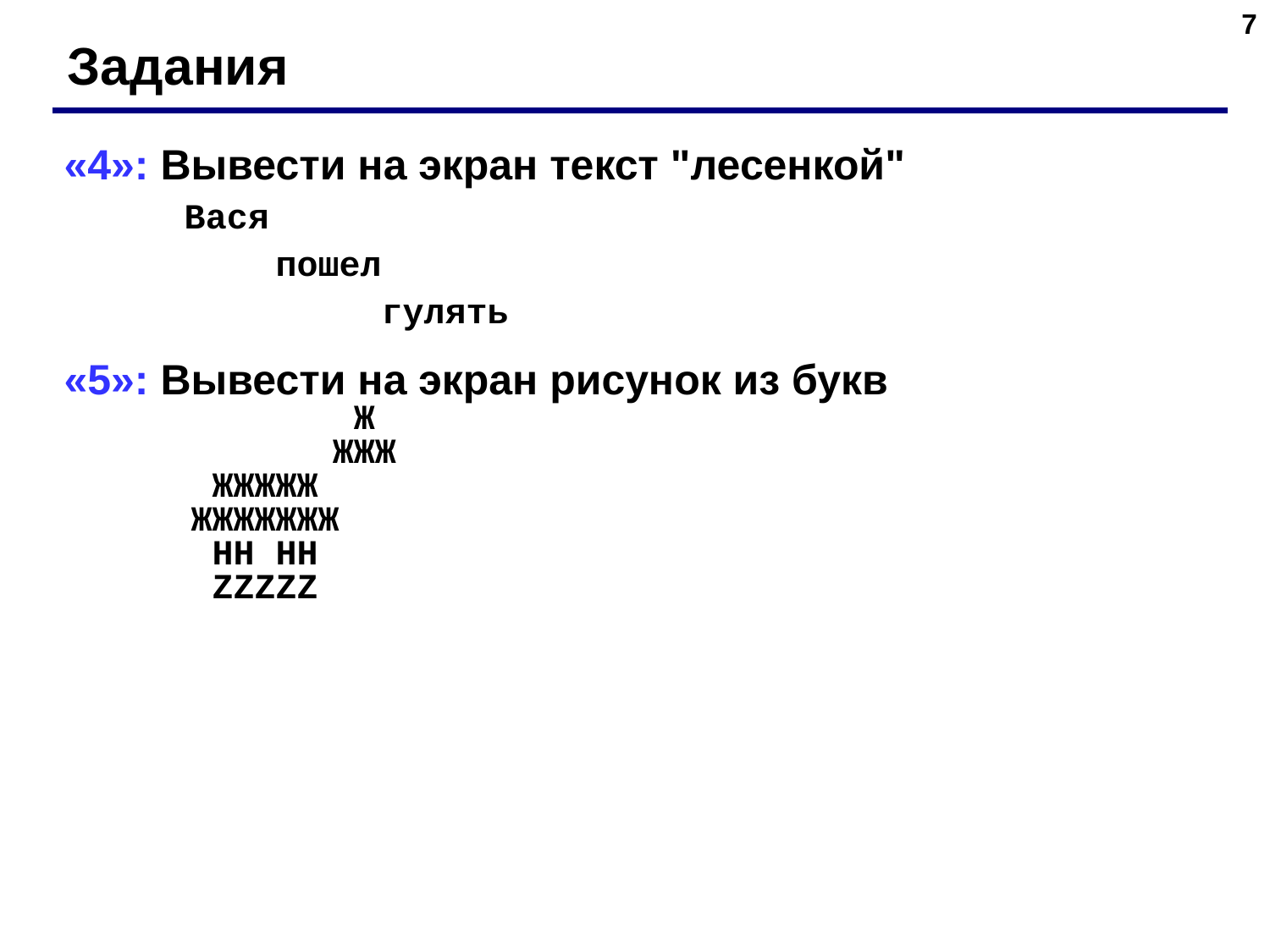

7
Задания

«4»: Вывести на экран текст "лесенкой"
	 Вася
          пошел
               гулять
«5»: Вывести на экран рисунок из букв
		   Ж
		  ЖЖЖ
       ЖЖЖЖЖ
      ЖЖЖЖЖЖЖ
       HH HH
       ZZZZZ